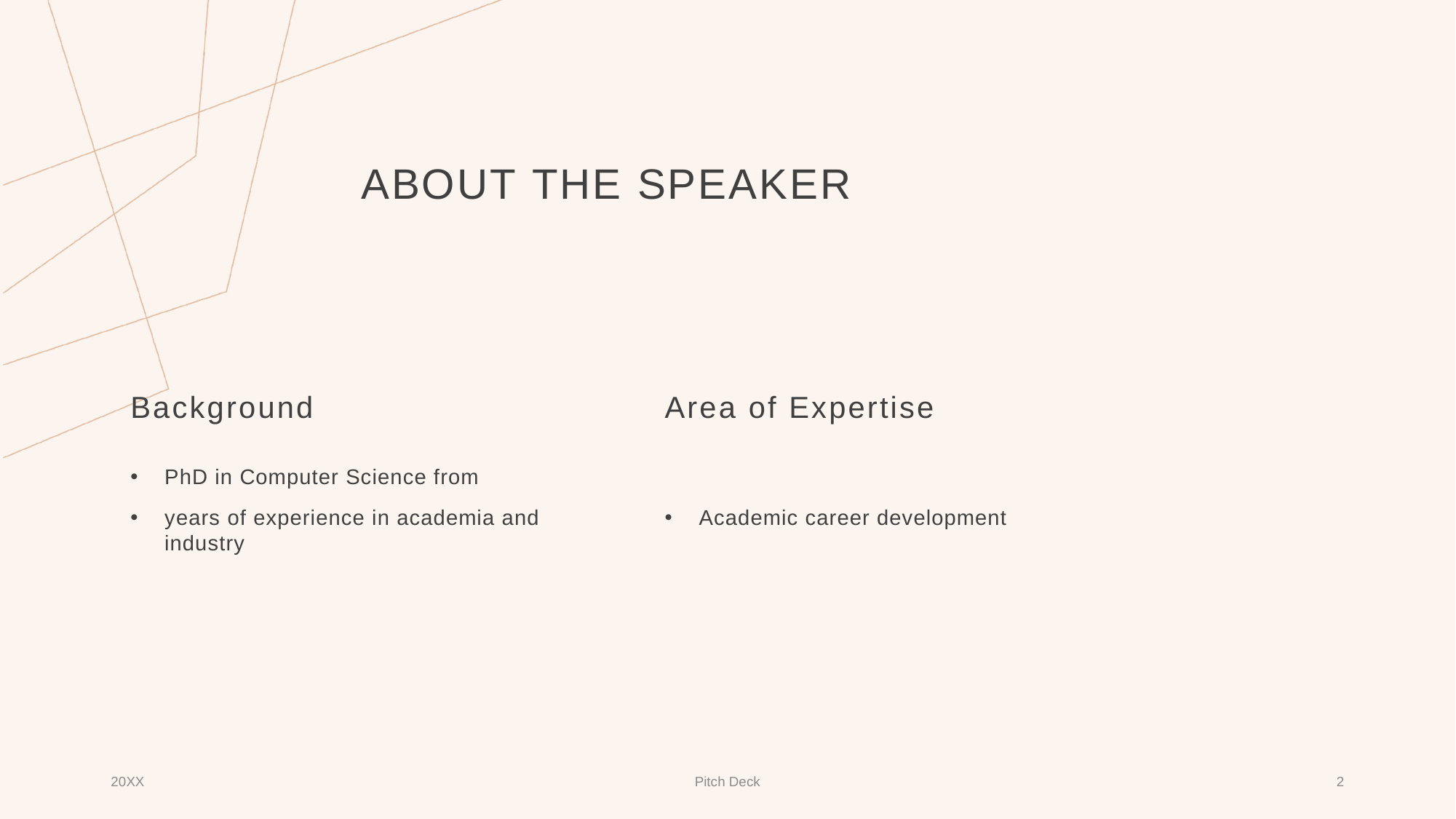

# About the speaker
Background
Area of Expertise
PhD in Computer Science from
years of experience in academia and industry

Academic career development
20XX
Pitch Deck
2